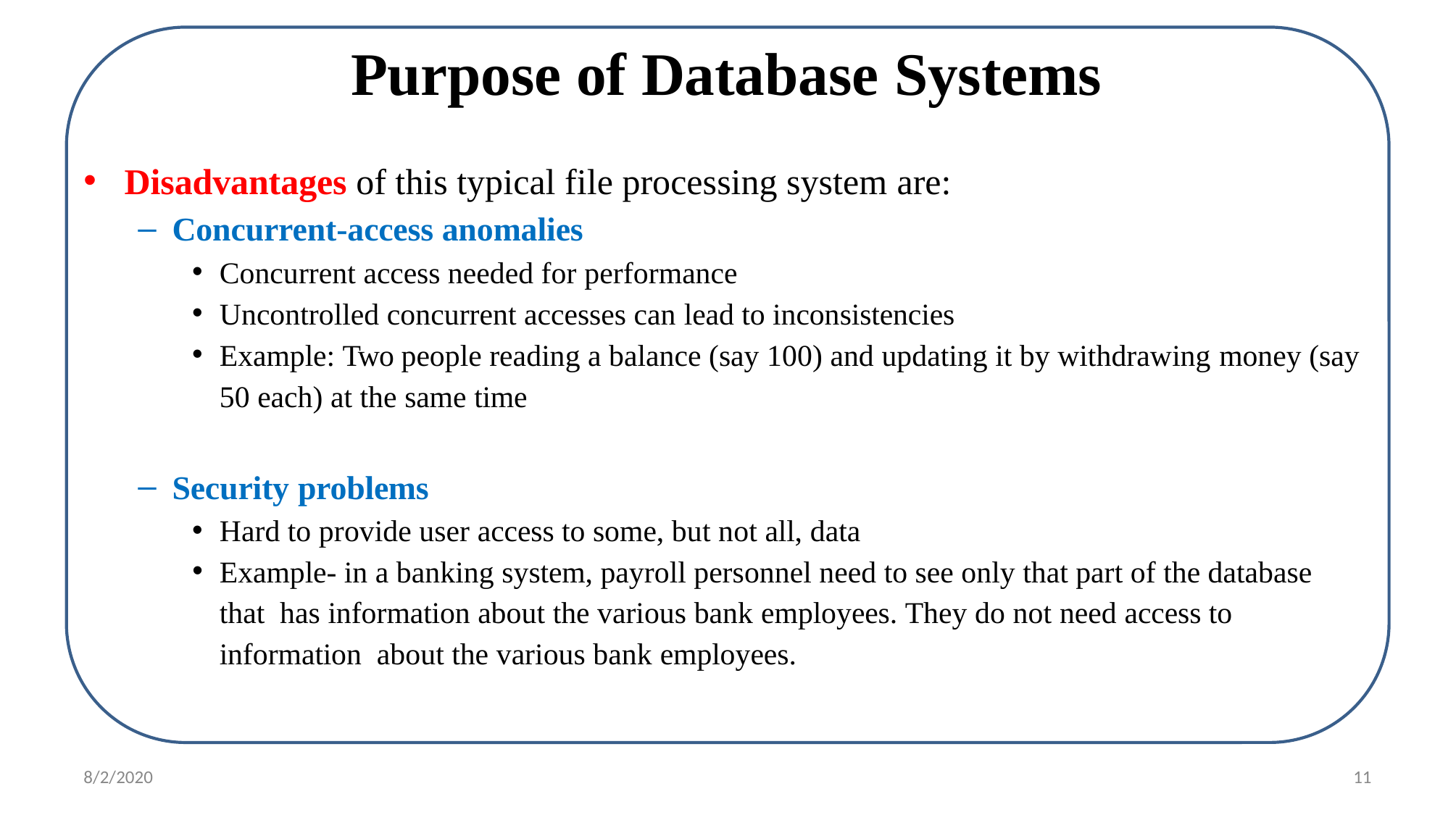

# Purpose of Database Systems
Disadvantages of this typical file processing system are:
Concurrent-access anomalies
Concurrent access needed for performance
Uncontrolled concurrent accesses can lead to inconsistencies
Example: Two people reading a balance (say 100) and updating it by withdrawing money (say
50 each) at the same time

Security problems
Hard to provide user access to some, but not all, data
Example- in a banking system, payroll personnel need to see only that part of the database that  has information about the various bank employees. They do not need access to information  about the various bank employees.
8/2/2020
11